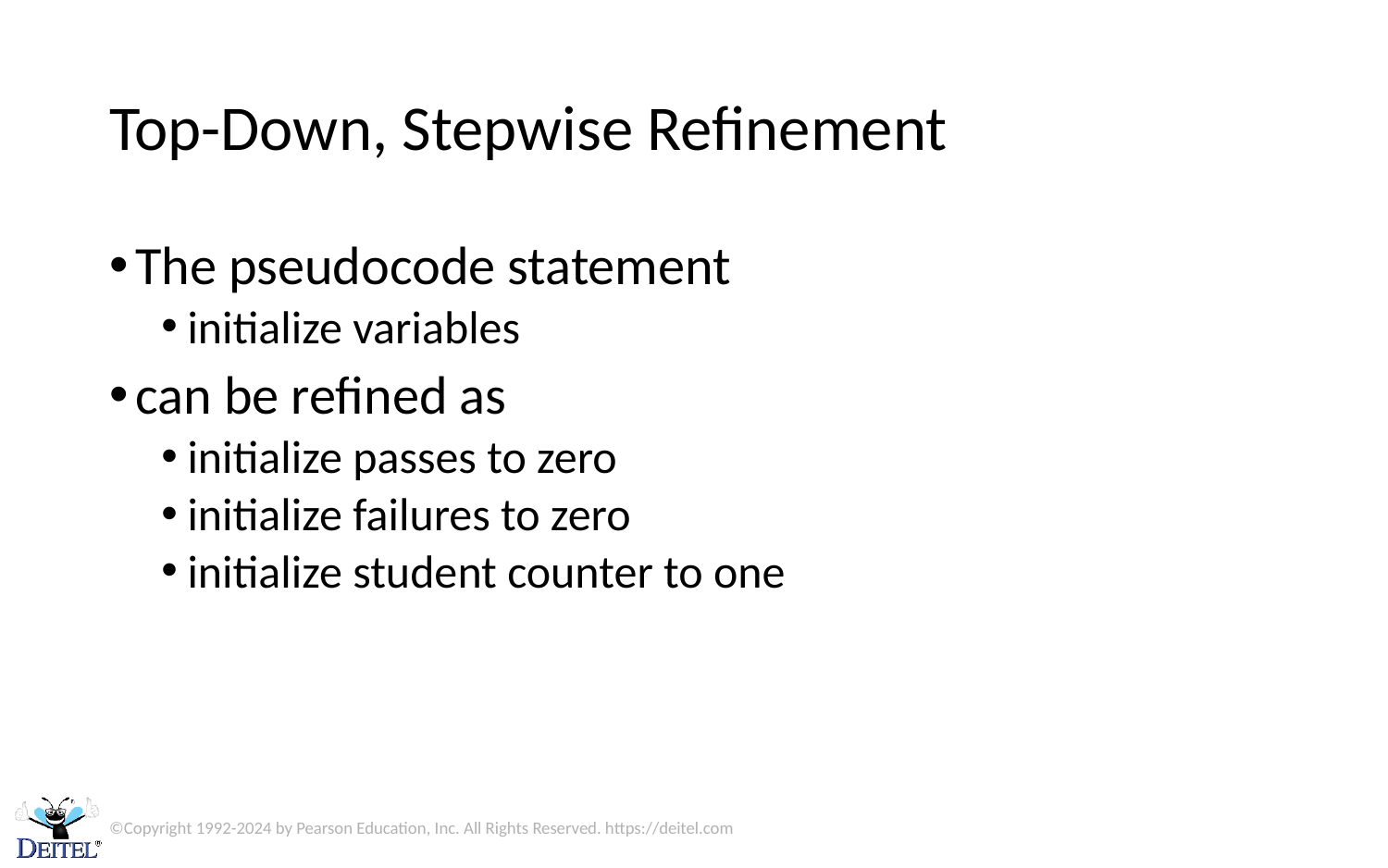

# Top-Down, Stepwise Refinement
The pseudocode statement
initialize variables
can be refined as
initialize passes to zero
initialize failures to zero
initialize student counter to one
©Copyright 1992-2024 by Pearson Education, Inc. All Rights Reserved. https://deitel.com